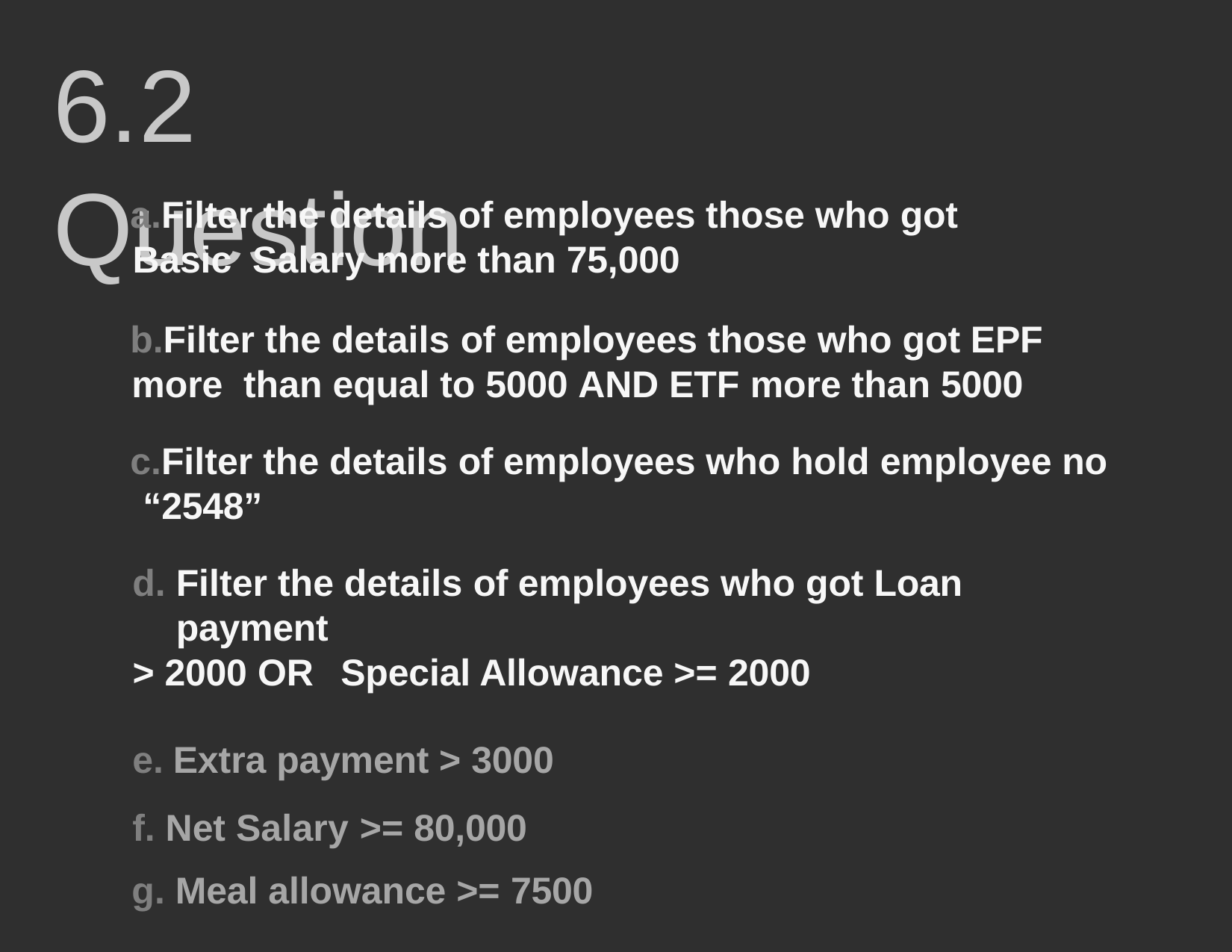

# 6.2 Question
Filter the details of employees those who got Basic  Salary more than 75,000
Filter the details of employees those who got EPF more  than equal to 5000 AND ETF more than 5000
Filter the details of employees who hold employee no  “2548”
Filter the details of employees who got Loan payment
> 2000 OR	Special Allowance >= 2000

Extra payment > 3000
Net Salary >= 80,000
Meal allowance >= 7500